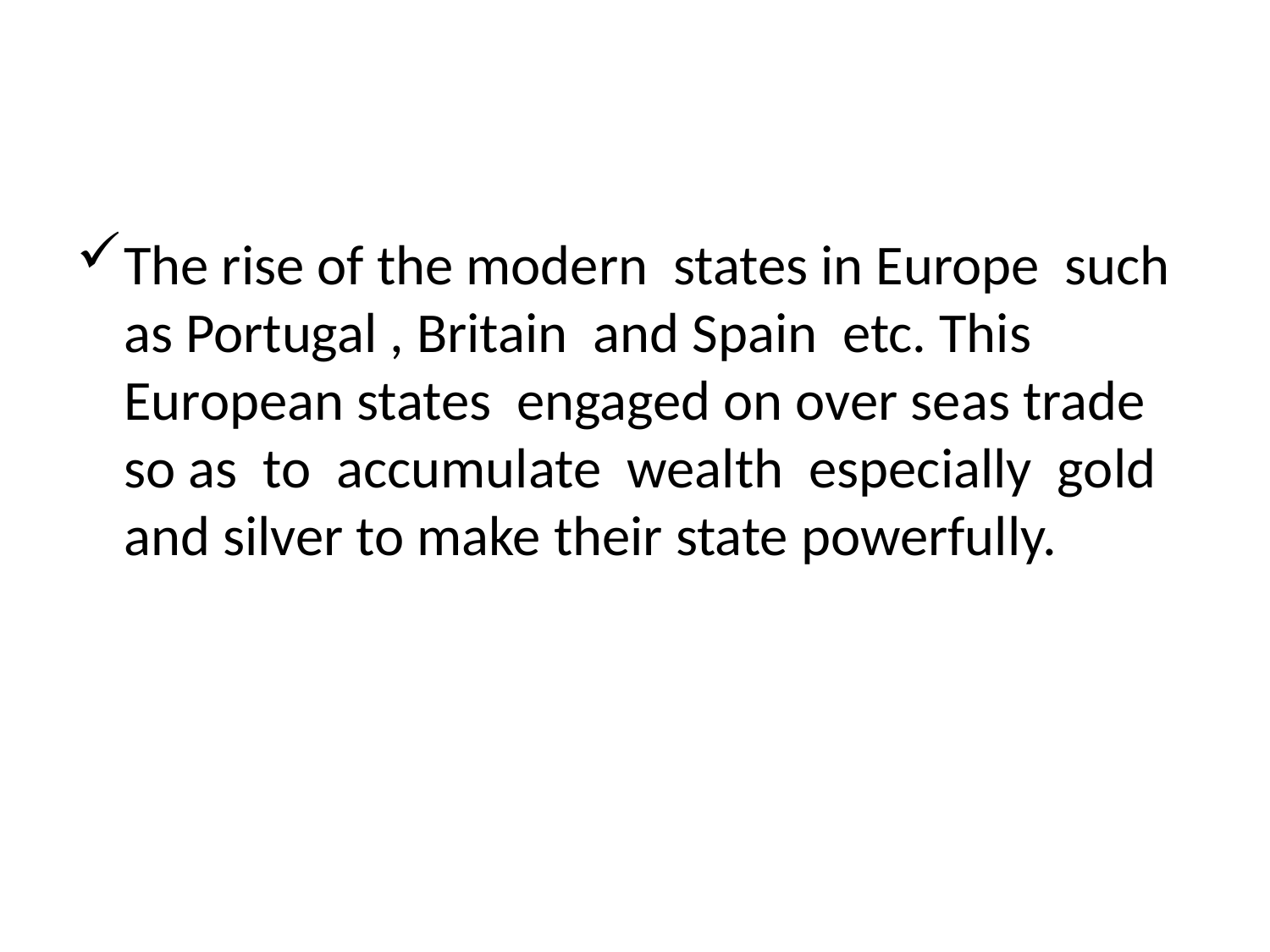

#
The rise of the modern  states in Europe  such as Portugal , Britain  and Spain  etc. This  European states  engaged on over seas trade  so as  to  accumulate  wealth  especially  gold and silver to make their state powerfully.